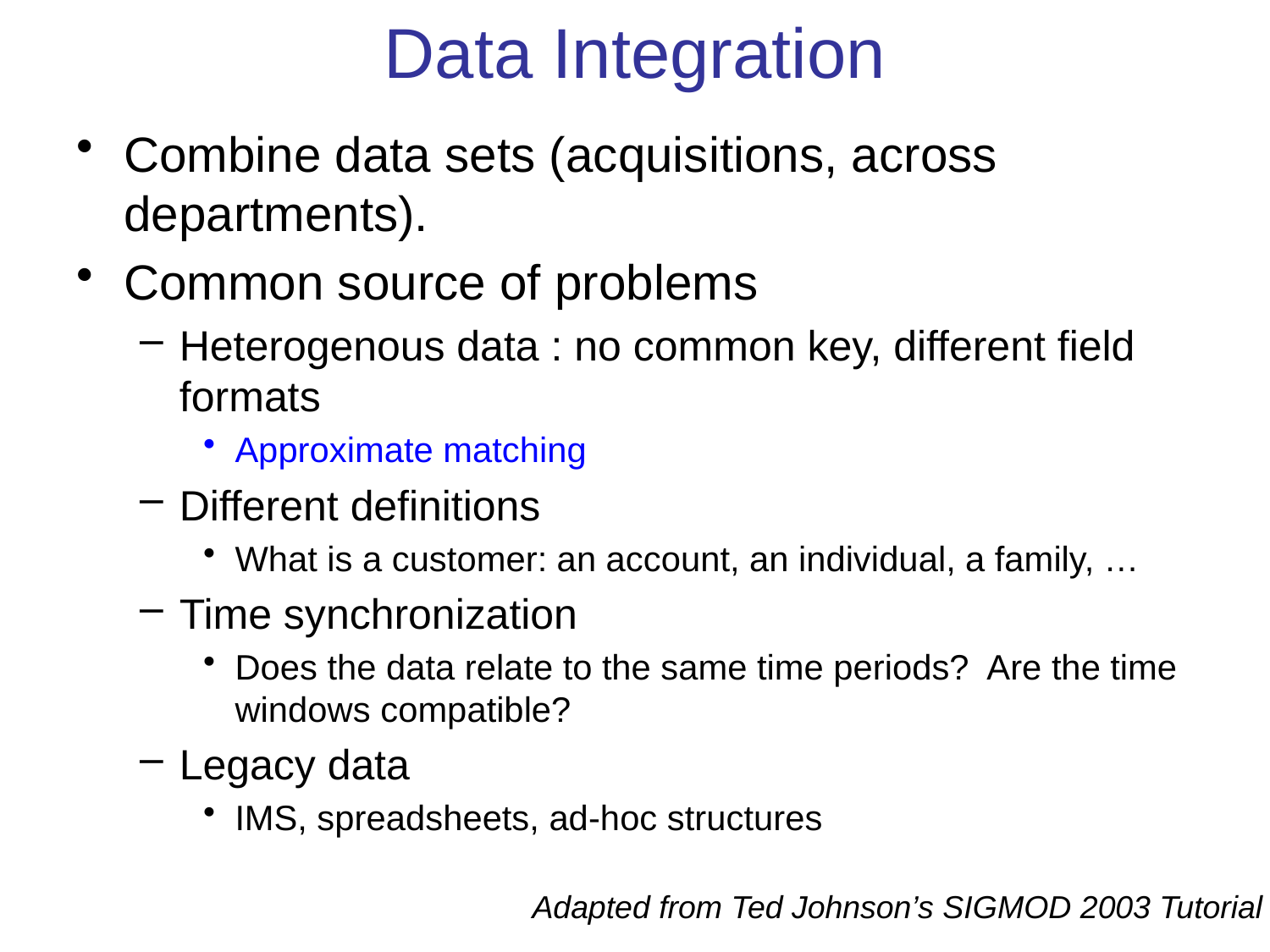

# Data Integration
Combine data sets (acquisitions, across departments).
Common source of problems
Heterogenous data : no common key, different field formats
Approximate matching
Different definitions
What is a customer: an account, an individual, a family, …
Time synchronization
Does the data relate to the same time periods?  Are the time windows compatible?
Legacy data
IMS, spreadsheets, ad-hoc structures
Adapted from Ted Johnson’s SIGMOD 2003 Tutorial